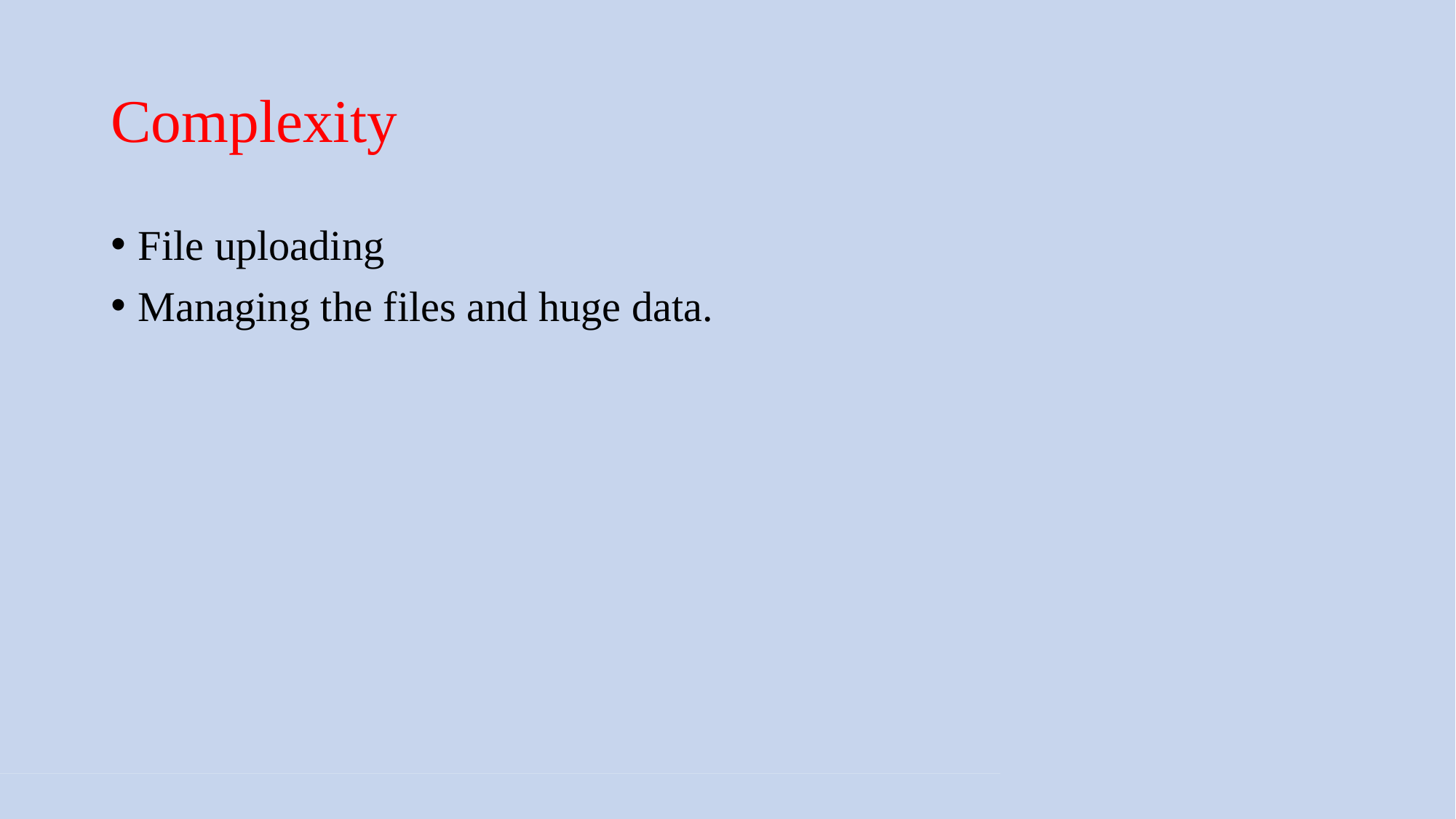

# Complexity
File uploading
Managing the files and huge data.